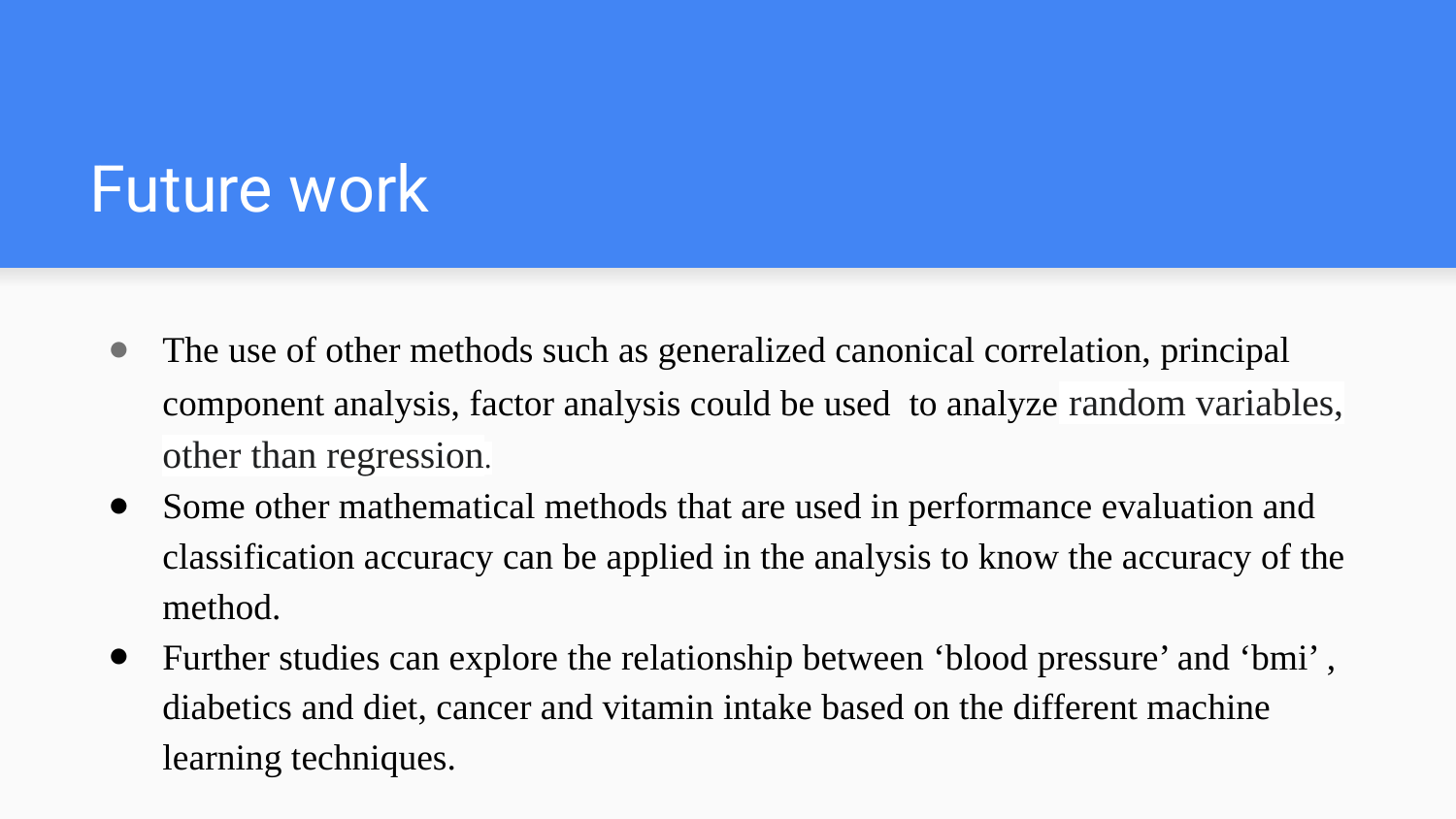

# Future work
The use of other methods such as generalized canonical correlation, principal component analysis, factor analysis could be used  to analyze random variables, other than regression.
Some other mathematical methods that are used in performance evaluation and classification accuracy can be applied in the analysis to know the accuracy of the method.
Further studies can explore the relationship between ‘blood pressure’ and ‘bmi’ , diabetics and diet, cancer and vitamin intake based on the different machine learning techniques.